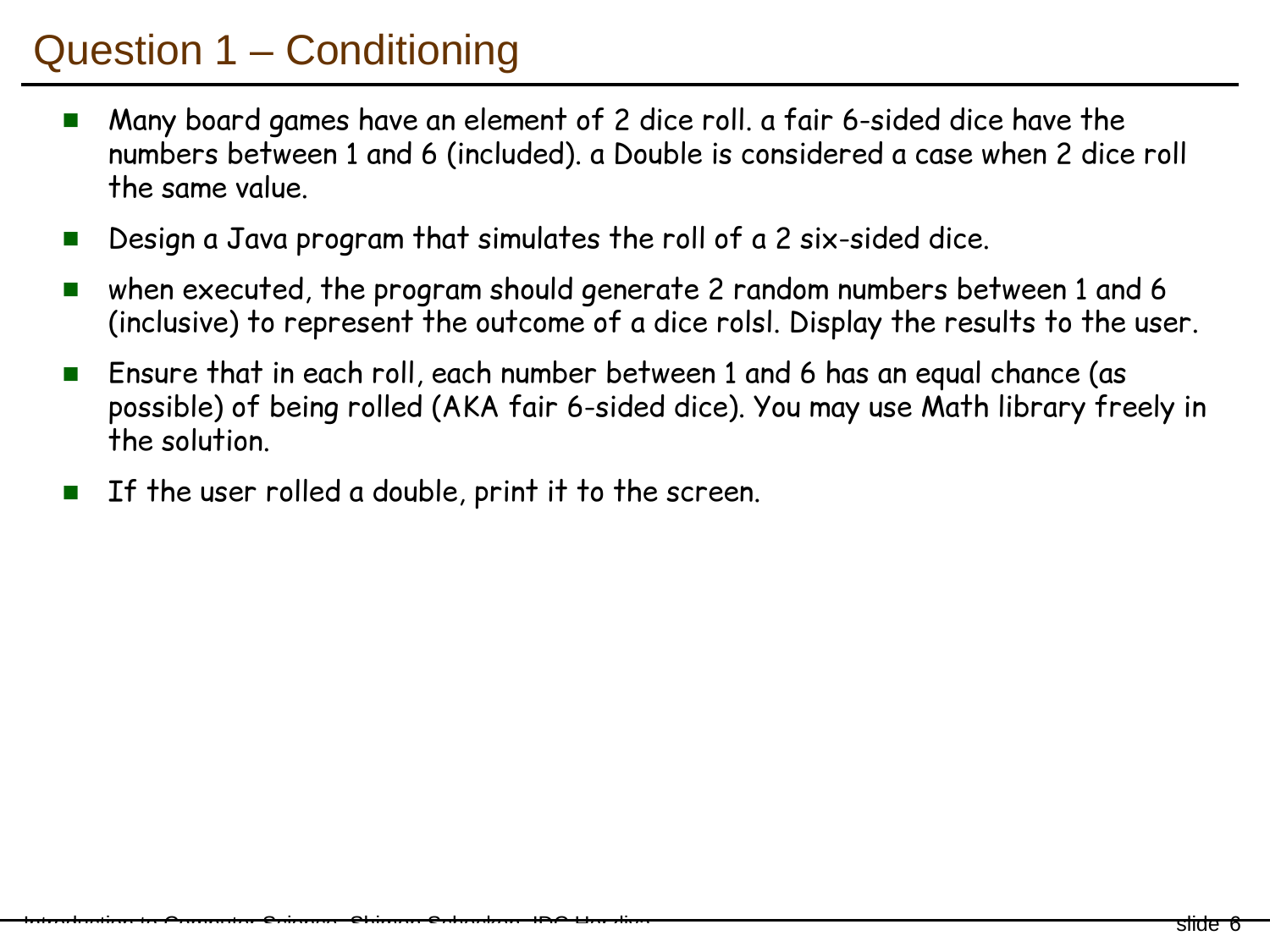

Question 1 – Conditioning
Many board games have an element of 2 dice roll. a fair 6-sided dice have the numbers between 1 and 6 (included). a Double is considered a case when 2 dice roll the same value.
Design a Java program that simulates the roll of a 2 six-sided dice.
when executed, the program should generate 2 random numbers between 1 and 6 (inclusive) to represent the outcome of a dice rolsl. Display the results to the user.
Ensure that in each roll, each number between 1 and 6 has an equal chance (as possible) of being rolled (AKA fair 6-sided dice). You may use Math library freely in the solution.
If the user rolled a double, print it to the screen.